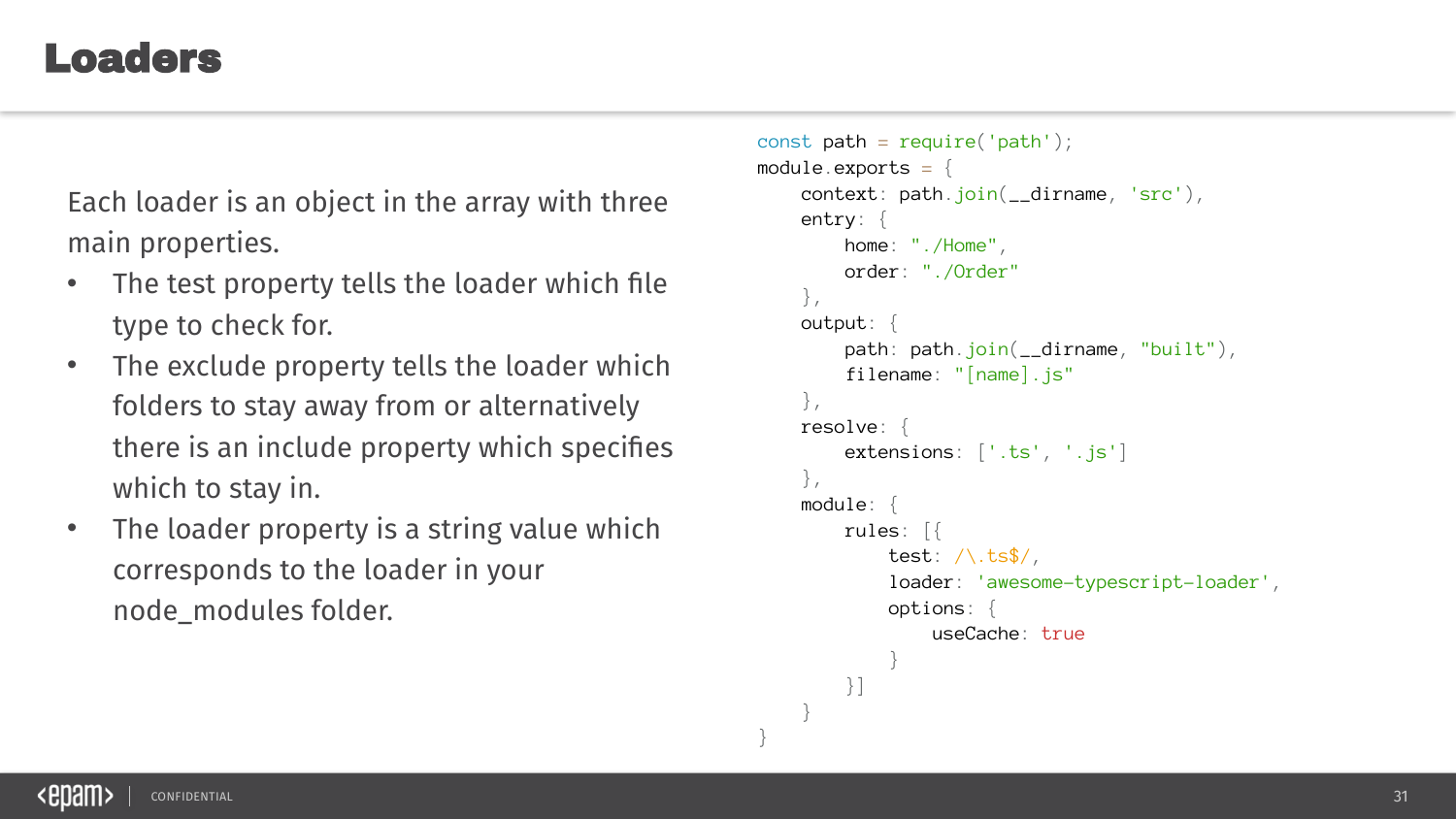

Loaders
const path = require('path');
module.exports = {
    context: path.join(__dirname, 'src'),
    entry: {
        home: "./Home",
        order: "./Order"
    },
    output: {
        path: path.join(__dirname, "built"),
        filename: "[name].js"
    },
    resolve: {
        extensions: ['.ts', '.js']
    },
    module: {
        rules: [{
            test: /\.ts$/,
            loader: 'awesome-typescript-loader',
            options: {
                useCache: true
            }
        }]
    }
}
Each loader is an object in the array with three main properties.
The test property tells the loader which file type to check for.
The exclude property tells the loader which folders to stay away from or alternatively there is an include property which specifies which to stay in.
The loader property is a string value which corresponds to the loader in your node_modules folder.